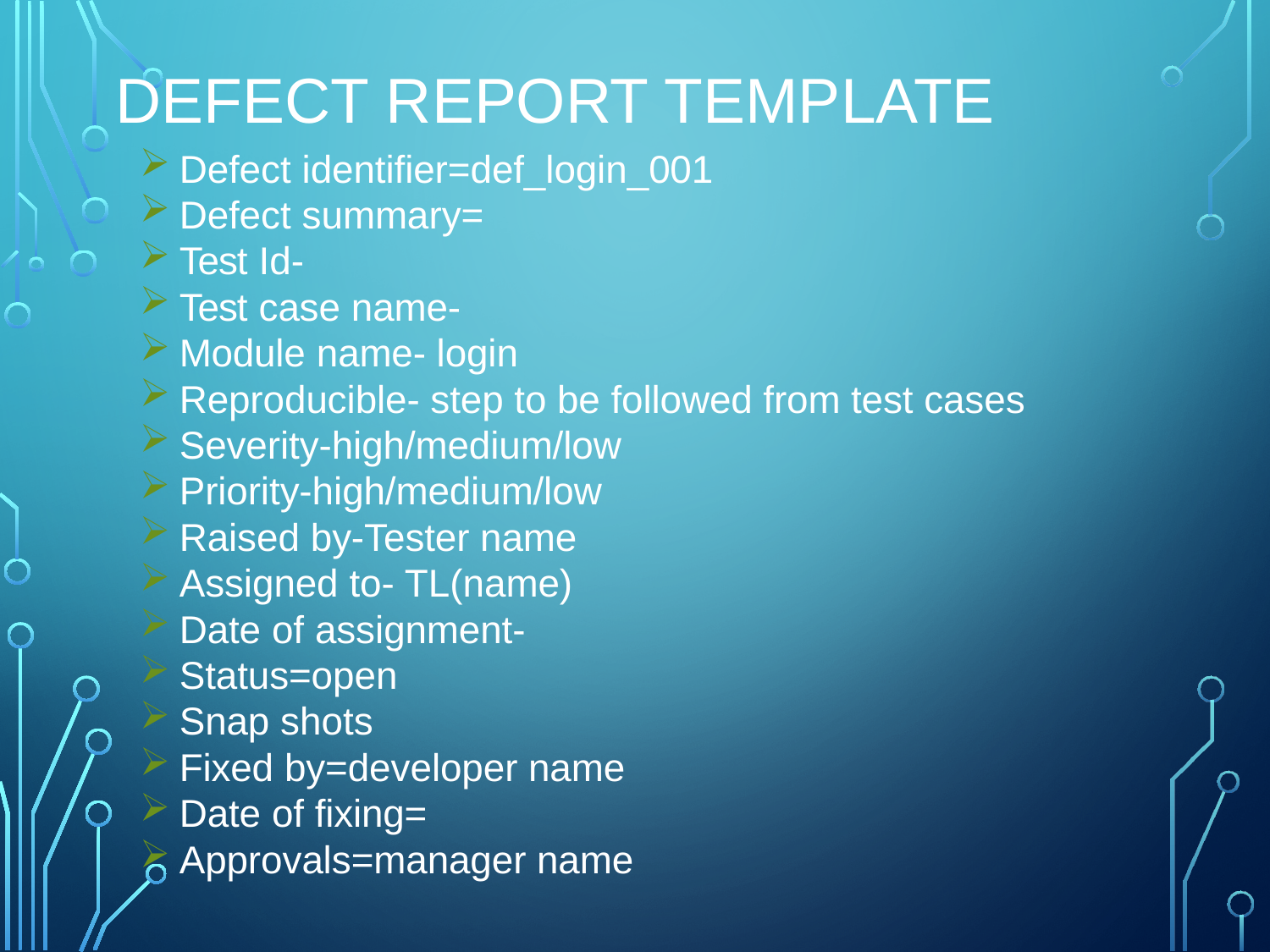

# Defect report template
Defect identifier=def_login_001
Defect summary=
Test Id-
Test case name-
Module name- login
Reproducible- step to be followed from test cases
Severity-high/medium/low
Priority-high/medium/low
Raised by-Tester name
Assigned to- TL(name)
Date of assignment-
Status=open
Snap shots
Fixed by=developer name
Date of fixing=
Approvals=manager name